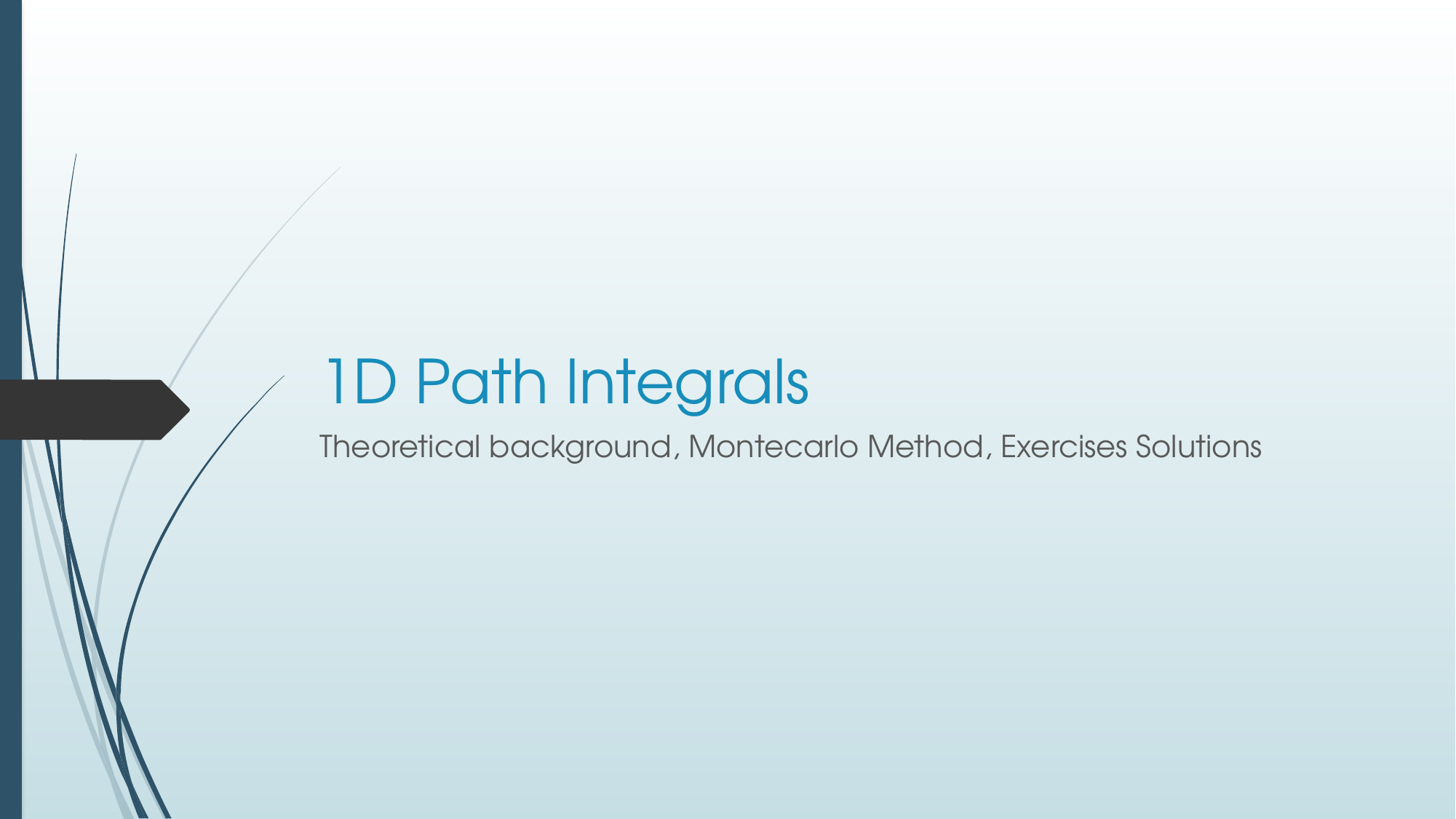

# 1D Path Integrals
Theoretical background, Montecarlo Method, Exercises Solutions